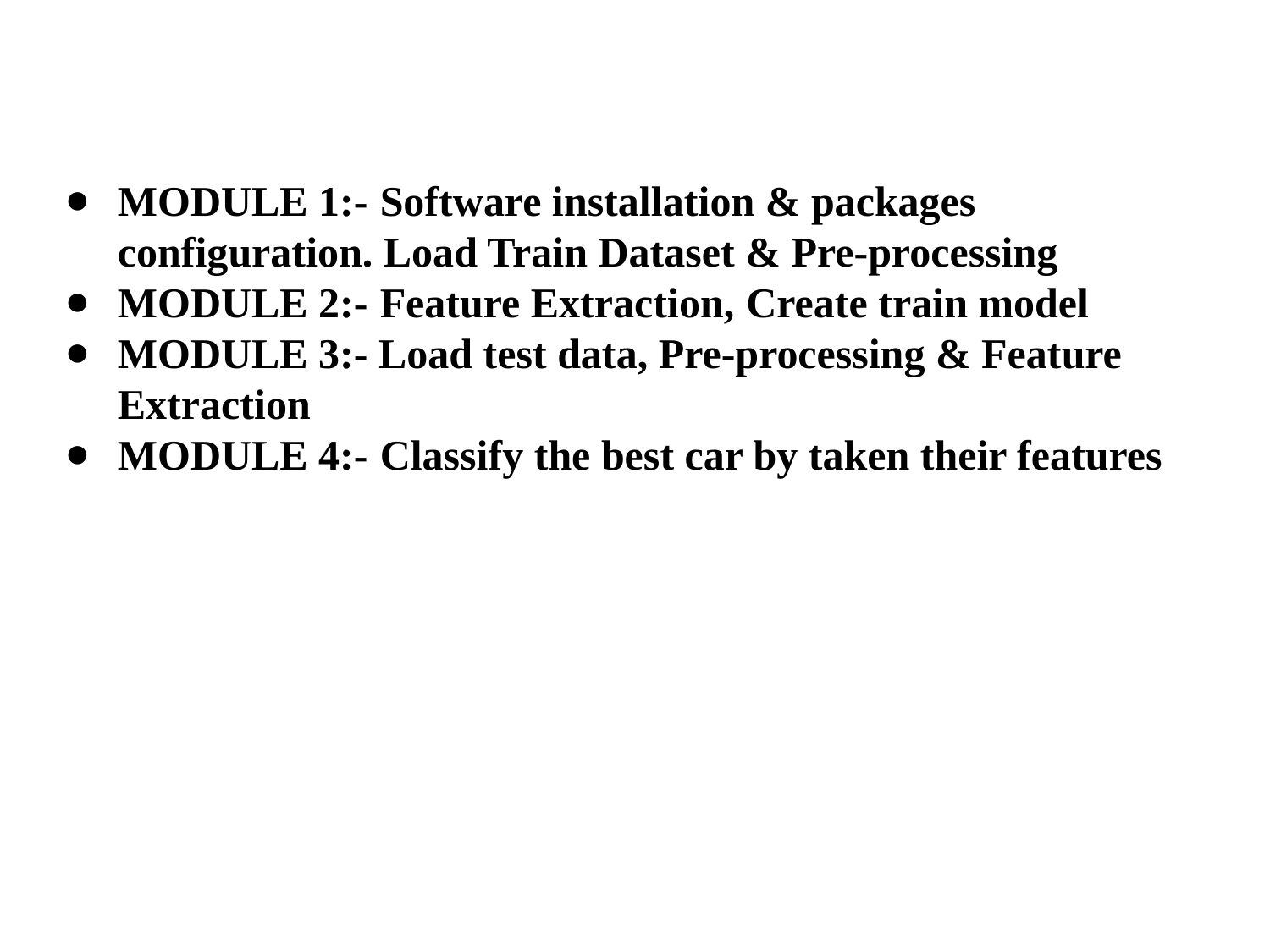

MODULE 1:- Software installation & packages configuration. Load Train Dataset & Pre-processing
MODULE 2:- Feature Extraction, Create train model
MODULE 3:- Load test data, Pre-processing & Feature Extraction
MODULE 4:- Classify the best car by taken their features